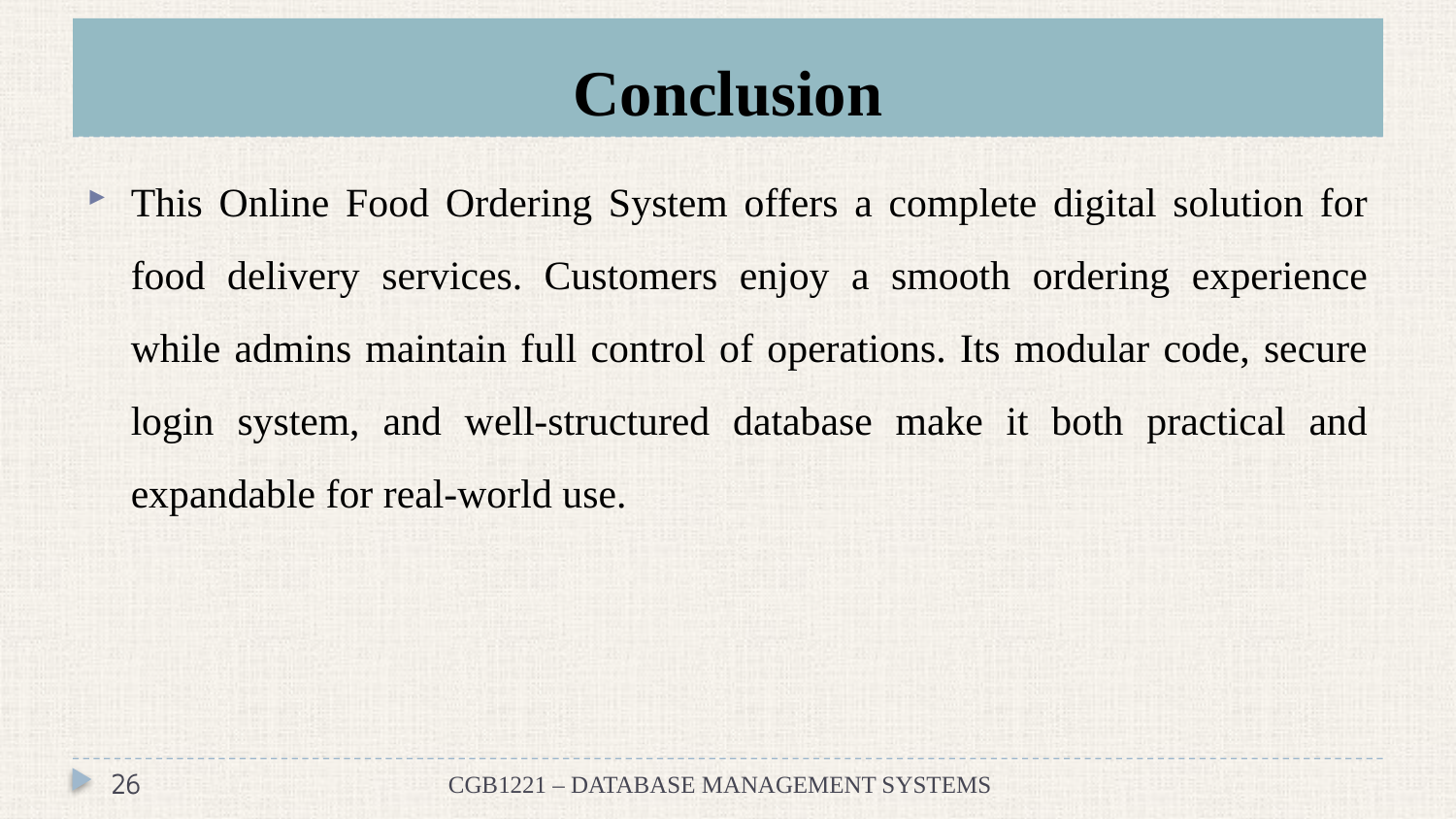

# Conclusion
This Online Food Ordering System offers a complete digital solution for food delivery services. Customers enjoy a smooth ordering experience while admins maintain full control of operations. Its modular code, secure login system, and well-structured database make it both practical and expandable for real-world use.

26
CGB1221 – DATABASE MANAGEMENT SYSTEMS